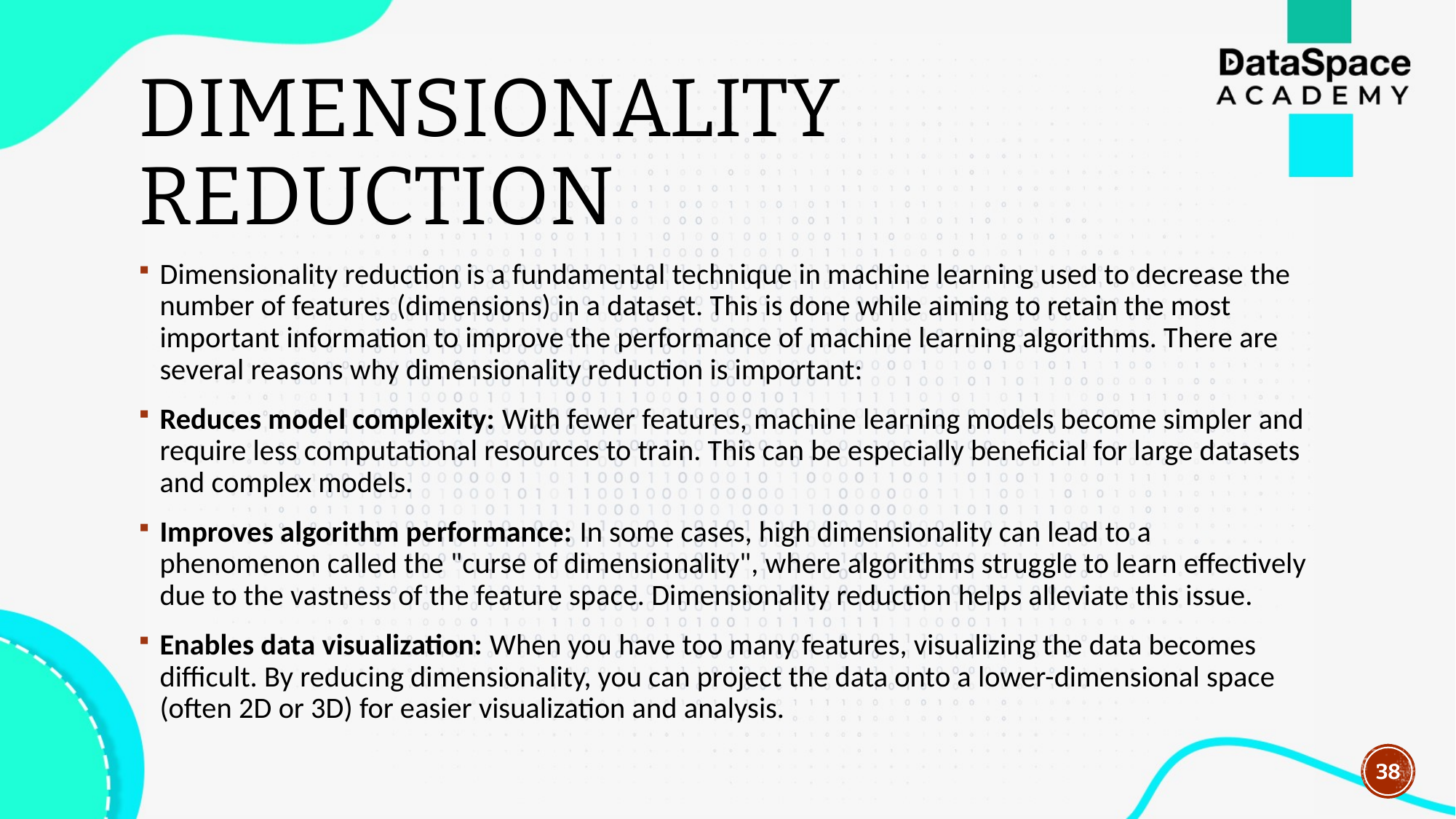

# Dimensionality Reduction
Dimensionality reduction is a fundamental technique in machine learning used to decrease the number of features (dimensions) in a dataset. This is done while aiming to retain the most important information to improve the performance of machine learning algorithms. There are several reasons why dimensionality reduction is important:
Reduces model complexity: With fewer features, machine learning models become simpler and require less computational resources to train. This can be especially beneficial for large datasets and complex models.
Improves algorithm performance: In some cases, high dimensionality can lead to a phenomenon called the "curse of dimensionality", where algorithms struggle to learn effectively due to the vastness of the feature space. Dimensionality reduction helps alleviate this issue.
Enables data visualization: When you have too many features, visualizing the data becomes difficult. By reducing dimensionality, you can project the data onto a lower-dimensional space (often 2D or 3D) for easier visualization and analysis.
38